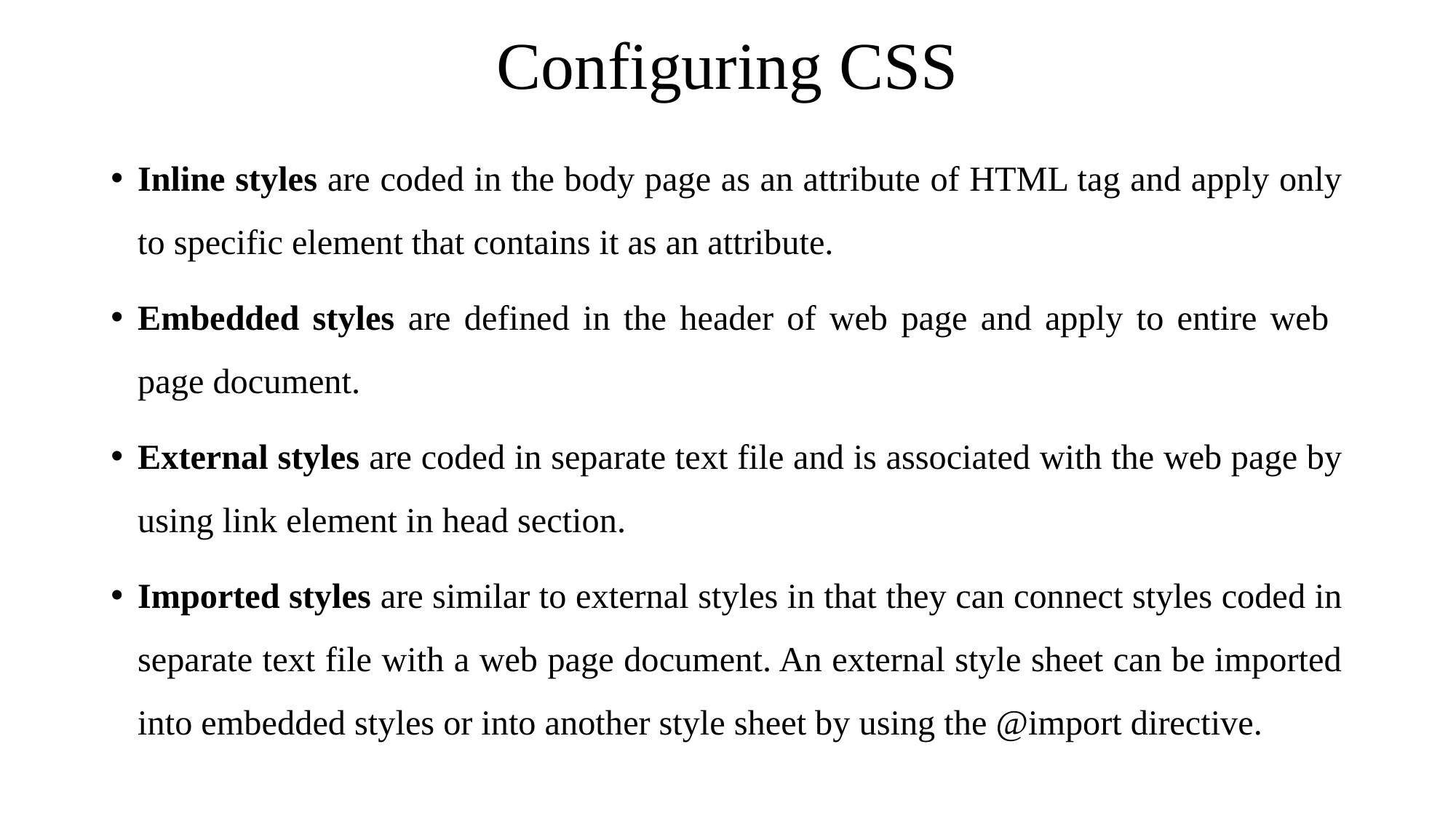

# Configuring CSS
Inline styles are coded in the body page as an attribute of HTML tag and apply only to specific element that contains it as an attribute.
Embedded styles are defined in the header of web page and apply to entire web  page document.
External styles are coded in separate text file and is associated with the web page by using link element in head section.
Imported styles are similar to external styles in that they can connect styles coded in separate text file with a web page document. An external style sheet can be imported into embedded styles or into another style sheet by using the @import directive.